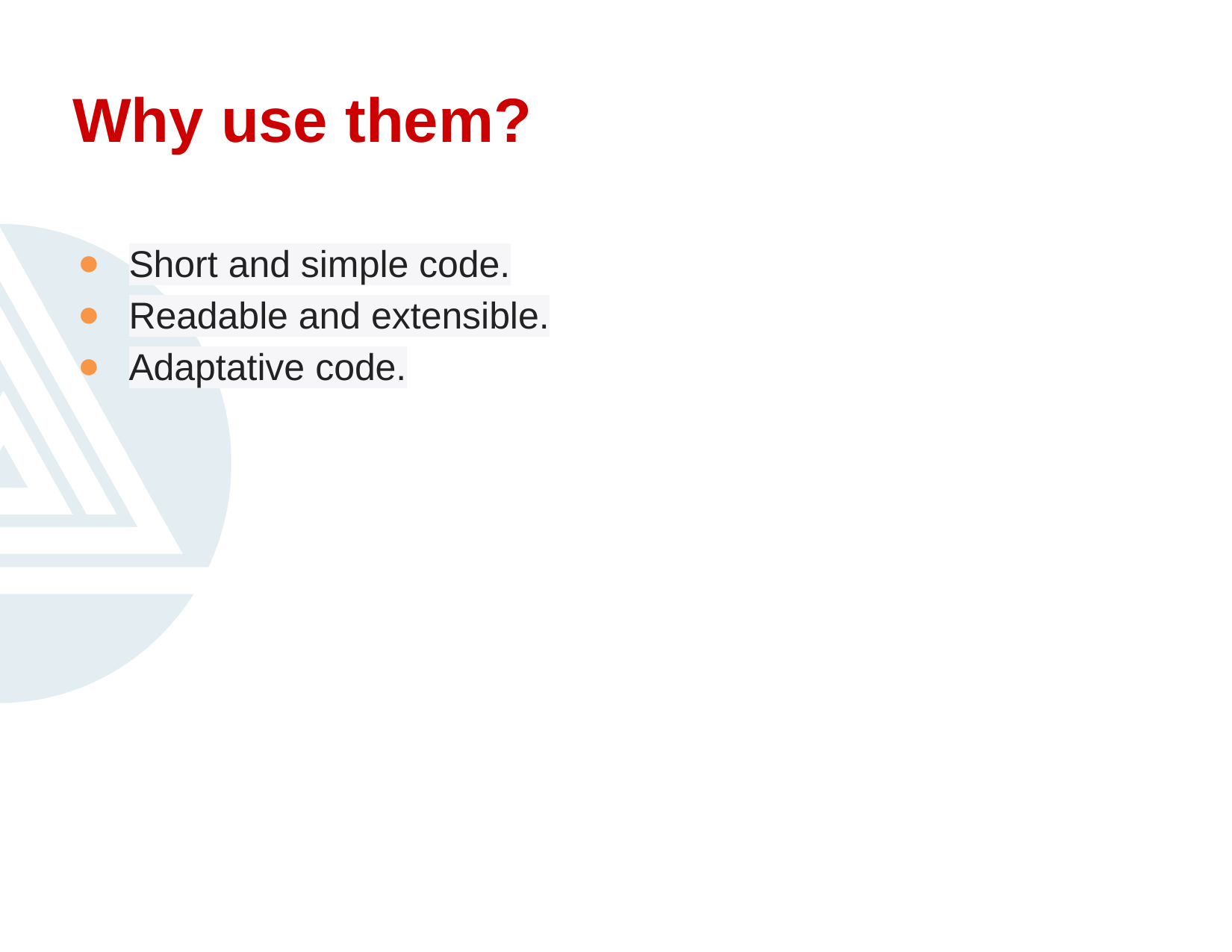

# Why use them?
Short and simple code.
Readable and extensible.
Adaptative code.